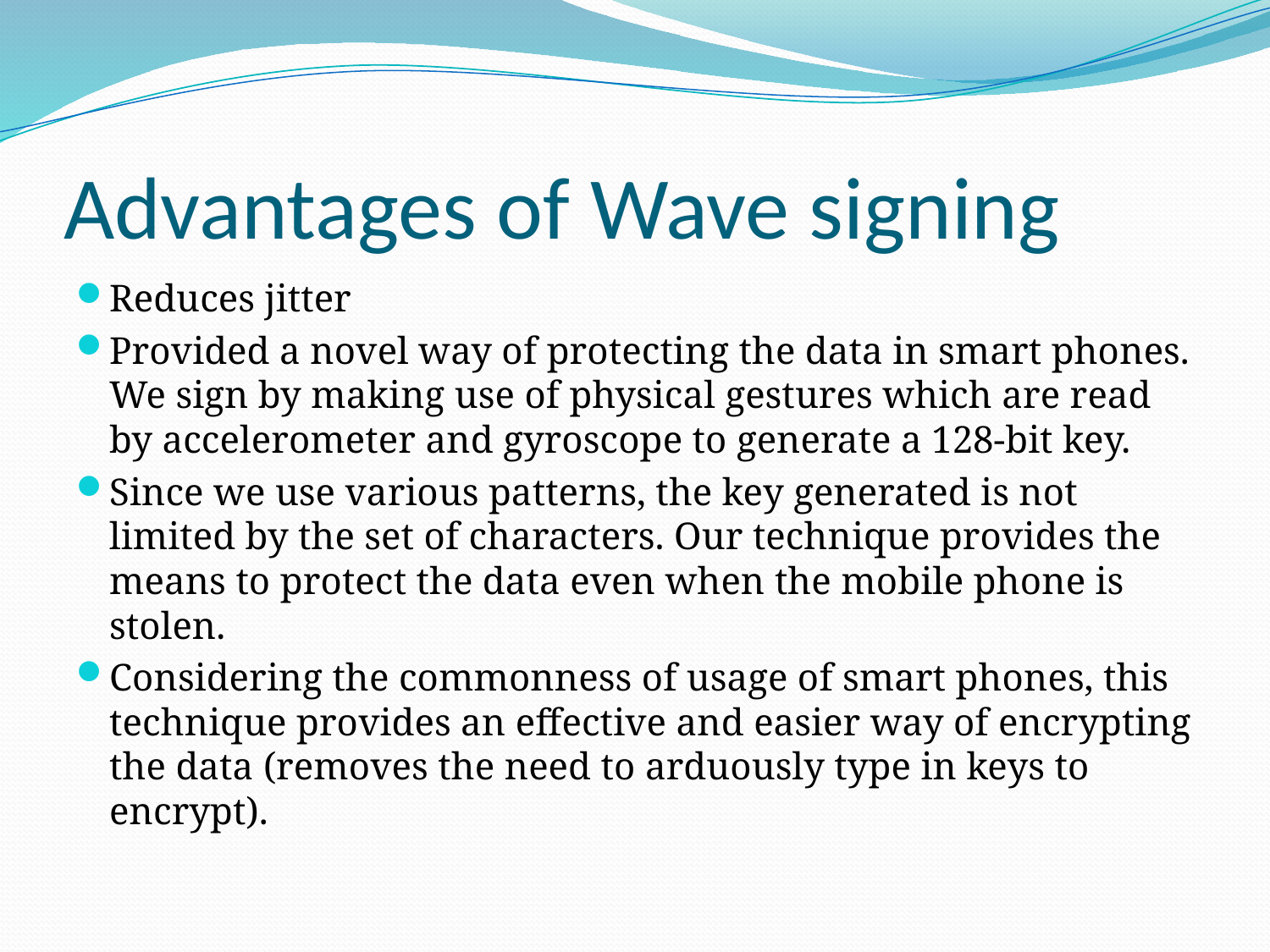

# Advantages of Wave signing
Reduces jitter
Provided a novel way of protecting the data in smart phones. We sign by making use of physical gestures which are read by accelerometer and gyroscope to generate a 128-bit key.
Since we use various patterns, the key generated is not limited by the set of characters. Our technique provides the means to protect the data even when the mobile phone is stolen.
Considering the commonness of usage of smart phones, this technique provides an effective and easier way of encrypting the data (removes the need to arduously type in keys to encrypt).